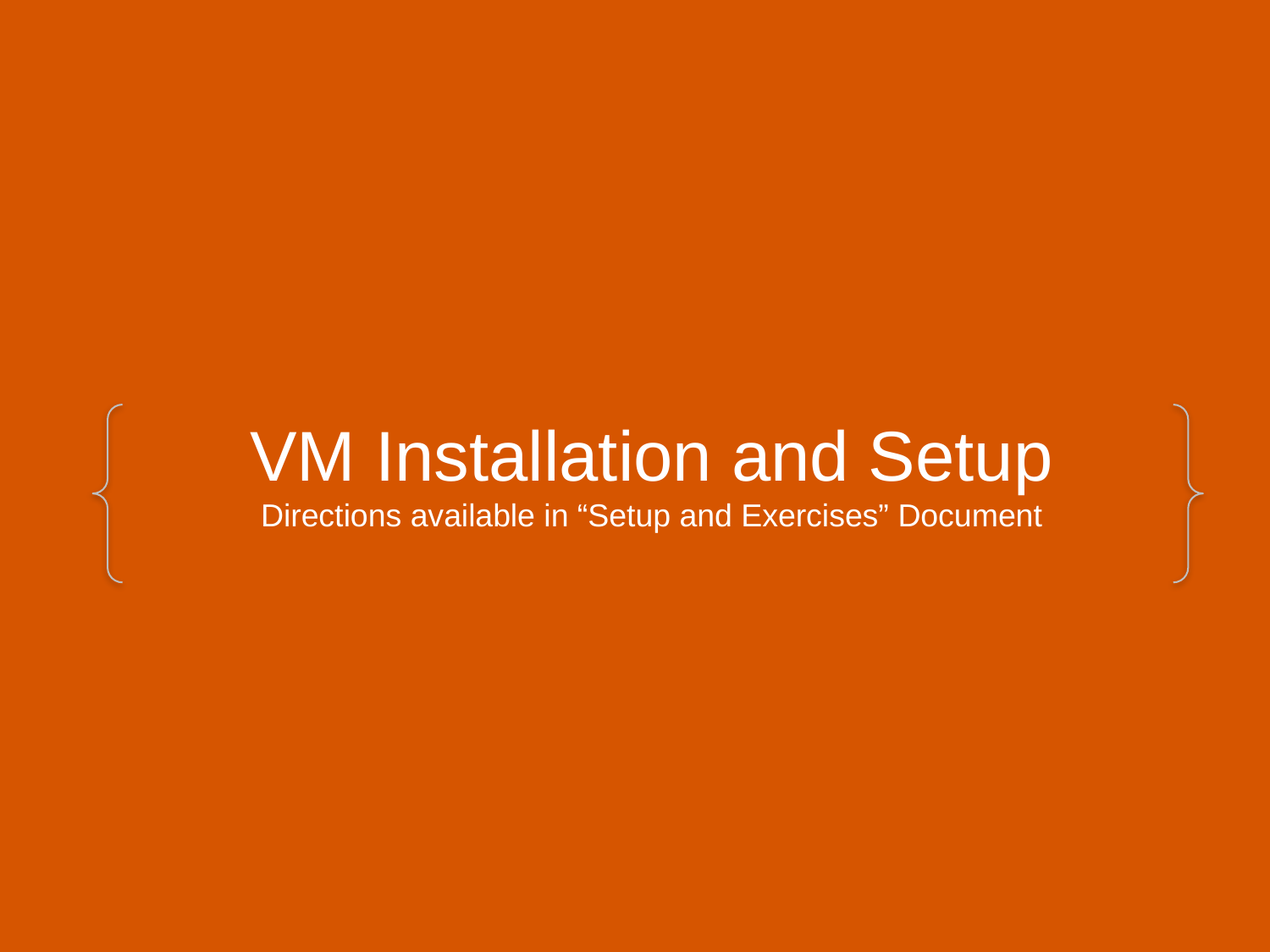

VM Installation and Setup
Directions available in “Setup and Exercises” Document